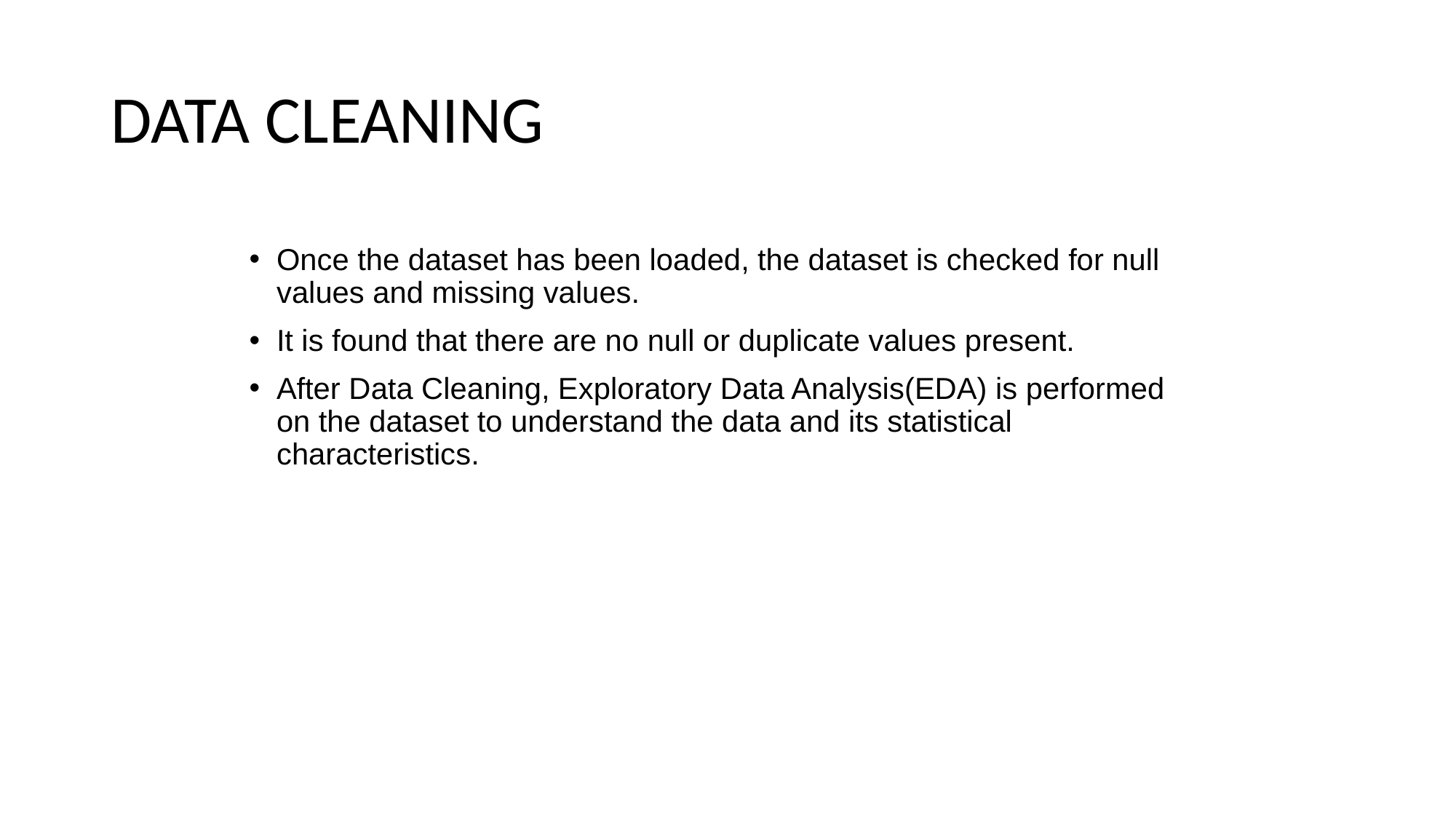

# DATA CLEANING
Once the dataset has been loaded, the dataset is checked for null values and missing values.
It is found that there are no null or duplicate values present.
After Data Cleaning, Exploratory Data Analysis(EDA) is performed on the dataset to understand the data and its statistical characteristics.